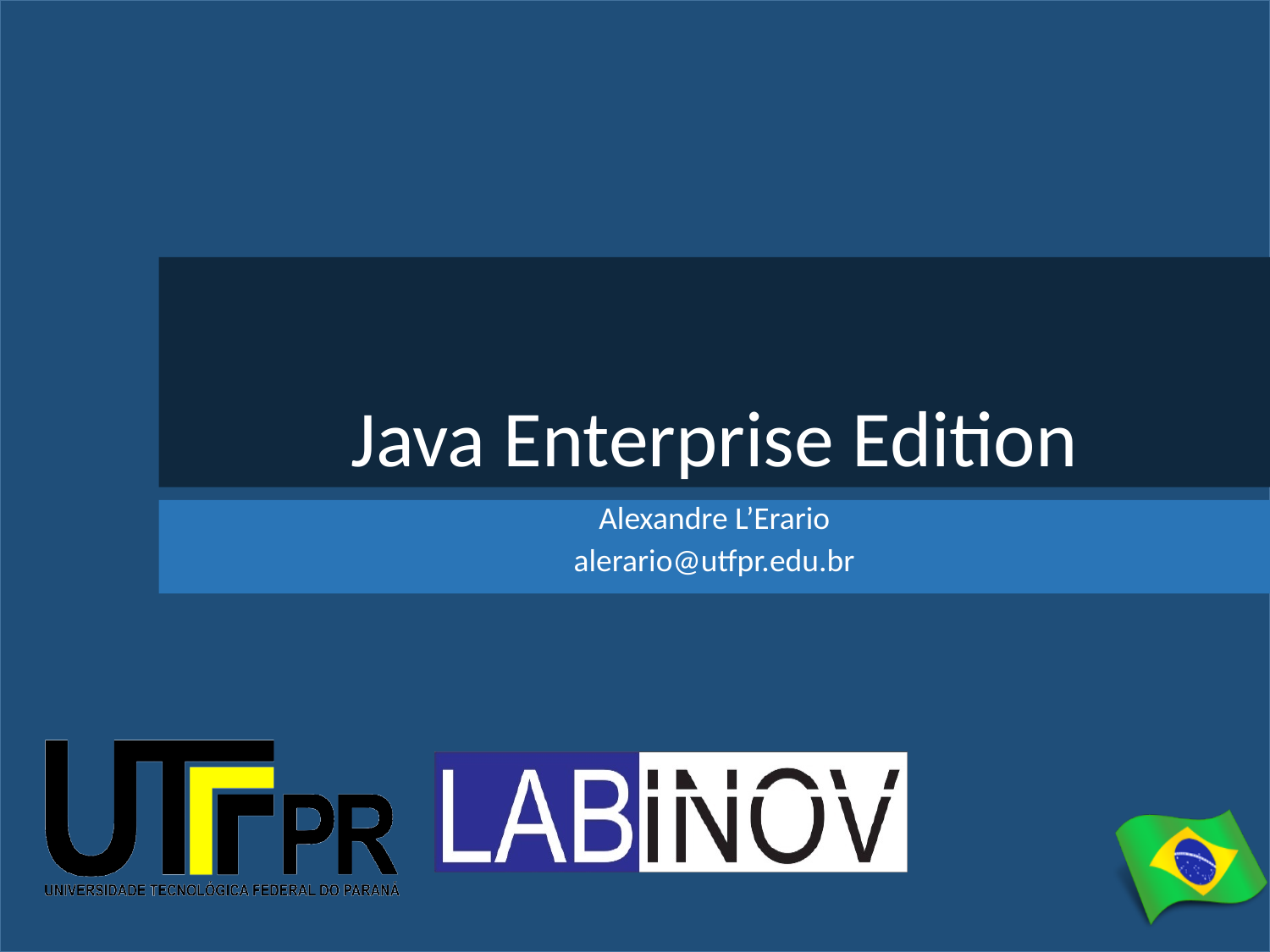

# Java Enterprise Edition
Alexandre L’Erario
alerario@utfpr.edu.br